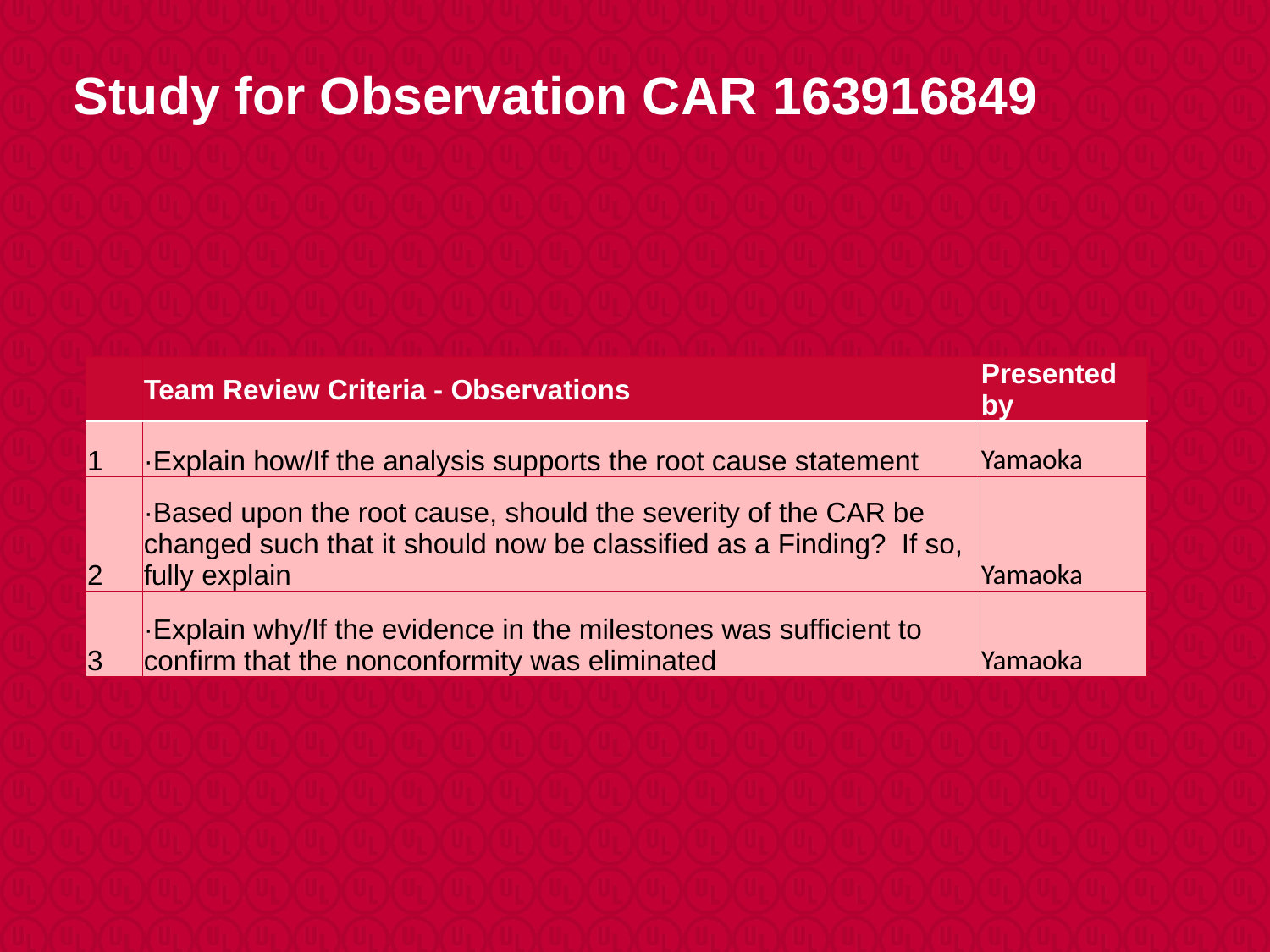

# Study for Observation CAR 163916849
|  | Team Review Criteria - Observations | Presented by |
| --- | --- | --- |
| 1 | ·Explain how/If the analysis supports the root cause statement | Yamaoka |
| 2 | ·Based upon the root cause, should the severity of the CAR be changed such that it should now be classified as a Finding?  If so, fully explain | Yamaoka |
| 3 | ·Explain why/If the evidence in the milestones was sufficient to confirm that the nonconformity was eliminated | Yamaoka |